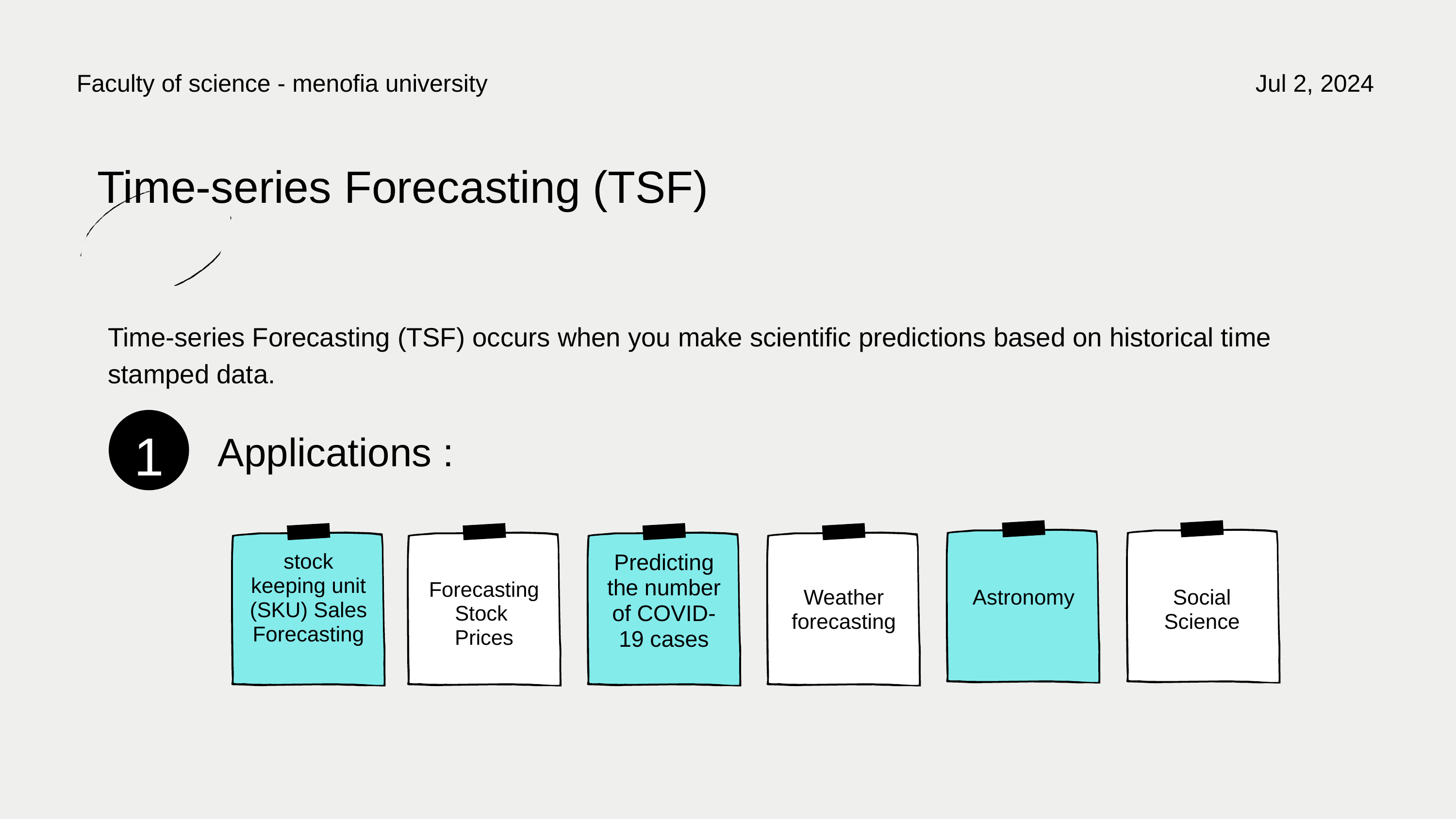

Faculty of science - menofia university
Jul 2, 2024
Time-series Forecasting (TSF)

Time-series Forecasting (TSF) occurs when you make scientific predictions based on historical time stamped data.

1
Applications :

stock keeping unit (SKU) Sales Forecasting
Predicting the number of COVID-19 cases
Forecasting
Stock
Prices
Weather forecasting

Astronomy

Social Science